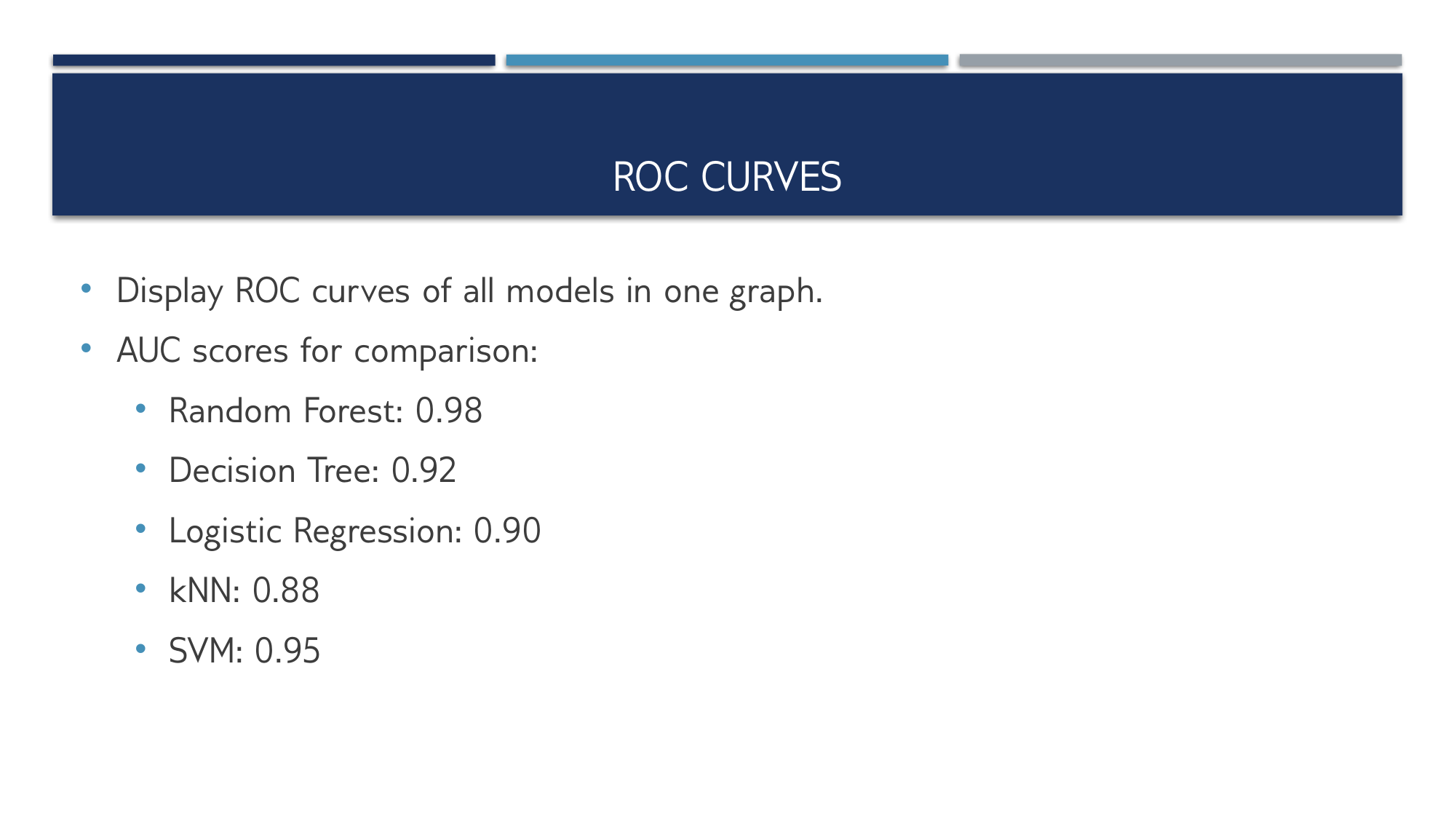

# ROC Curves
Display ROC curves of all models in one graph.
AUC scores for comparison:
Random Forest: 0.98
Decision Tree: 0.92
Logistic Regression: 0.90
kNN: 0.88
SVM: 0.95